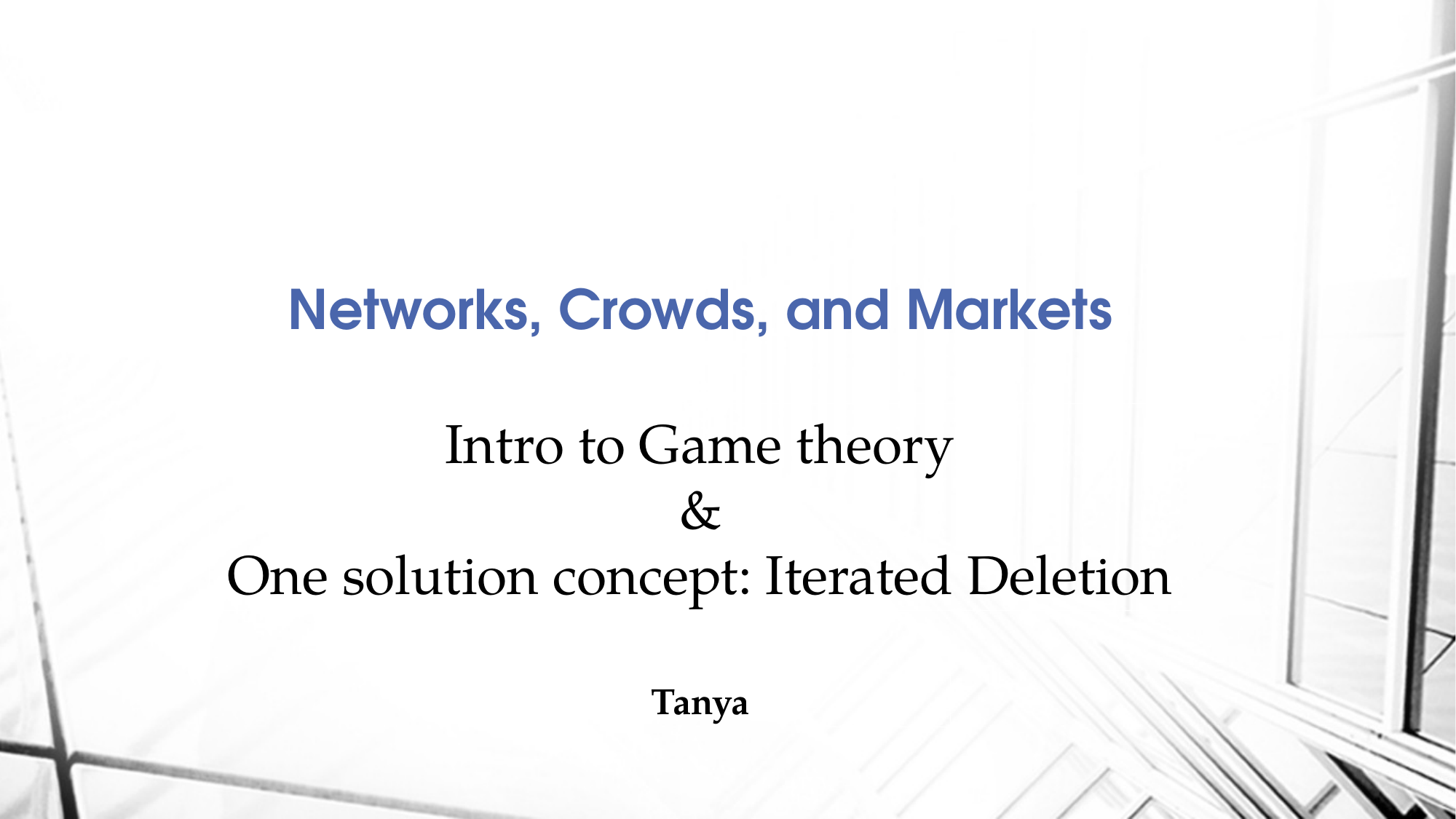

# Networks, Crowds, and Markets
Intro to Game theory
&
One solution concept: Iterated Deletion
Tanya